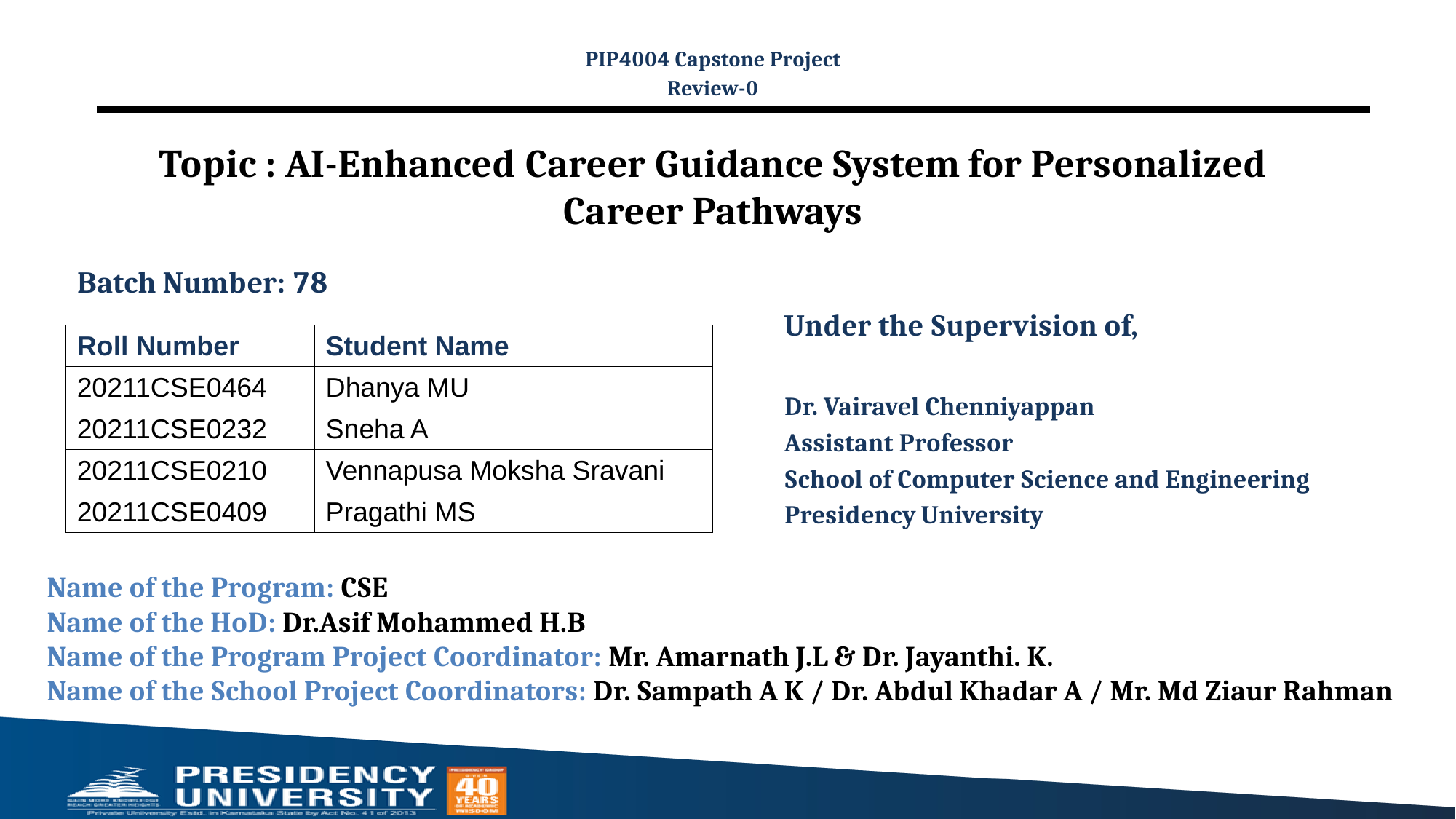

PIP4004 Capstone Project
Review-0
# Topic : AI-Enhanced Career Guidance System for Personalized Career Pathways
Batch Number: 78

Under the Supervision of,

Dr. Vairavel Chenniyappan
Assistant Professor
School of Computer Science and Engineering
Presidency University

| Roll Number | Student Name |
| --- | --- |
| 20211CSE0464 | Dhanya MU |
| 20211CSE0232 | Sneha A |
| 20211CSE0210 | Vennapusa Moksha Sravani |
| 20211CSE0409 | Pragathi MS |
Name of the Program: CSE
Name of the HoD: Dr.Asif Mohammed H.B
Name of the Program Project Coordinator: Mr. Amarnath J.L & Dr. Jayanthi. K.
Name of the School Project Coordinators: Dr. Sampath A K / Dr. Abdul Khadar A / Mr. Md Ziaur Rahman